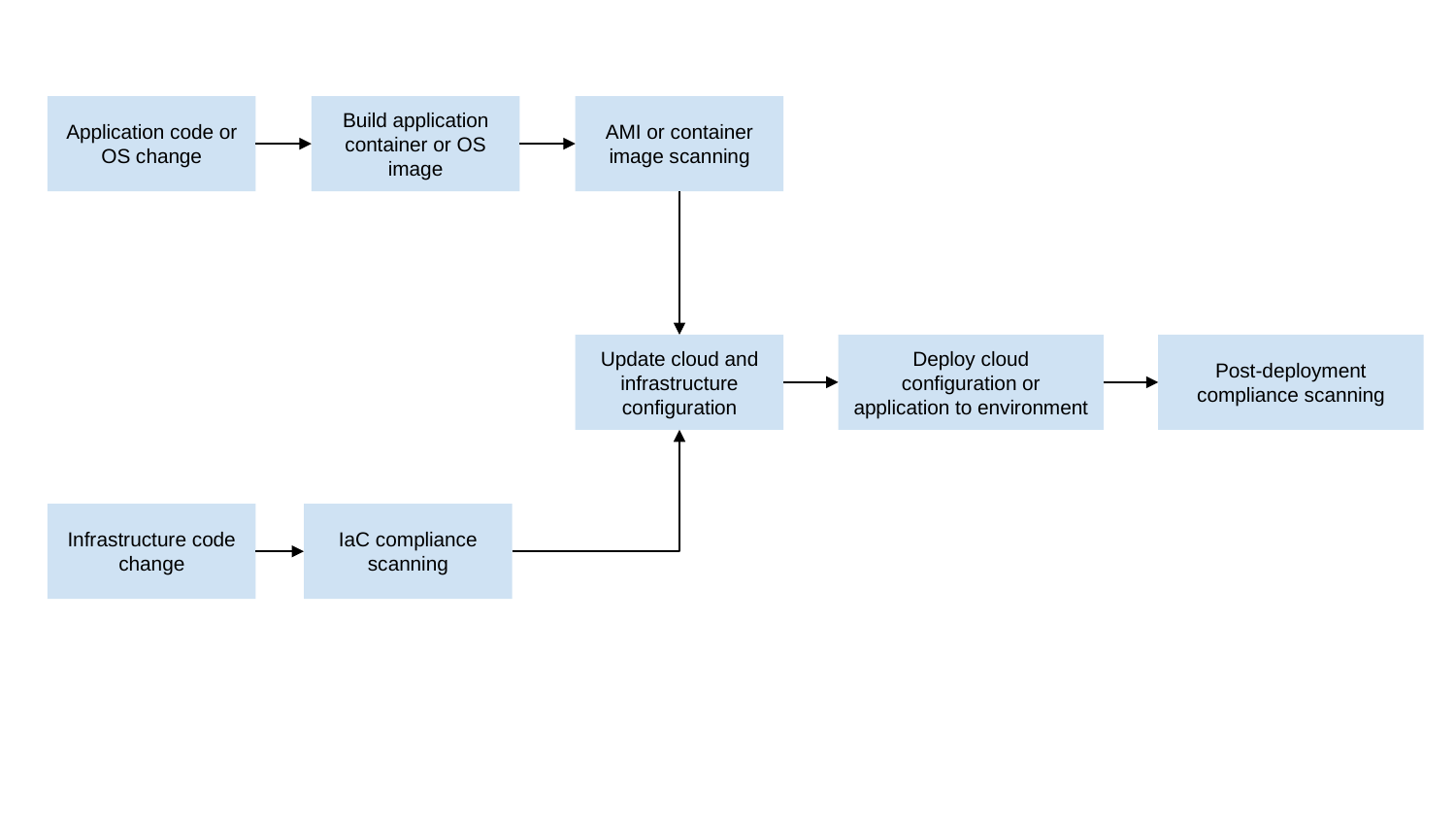

Application code or OS change
Build application container or OS image
AMI or container image scanning
Update cloud and infrastructure configuration
Deploy cloud configuration or application to environment
Post-deployment compliance scanning
Infrastructure code change
IaC compliance scanning